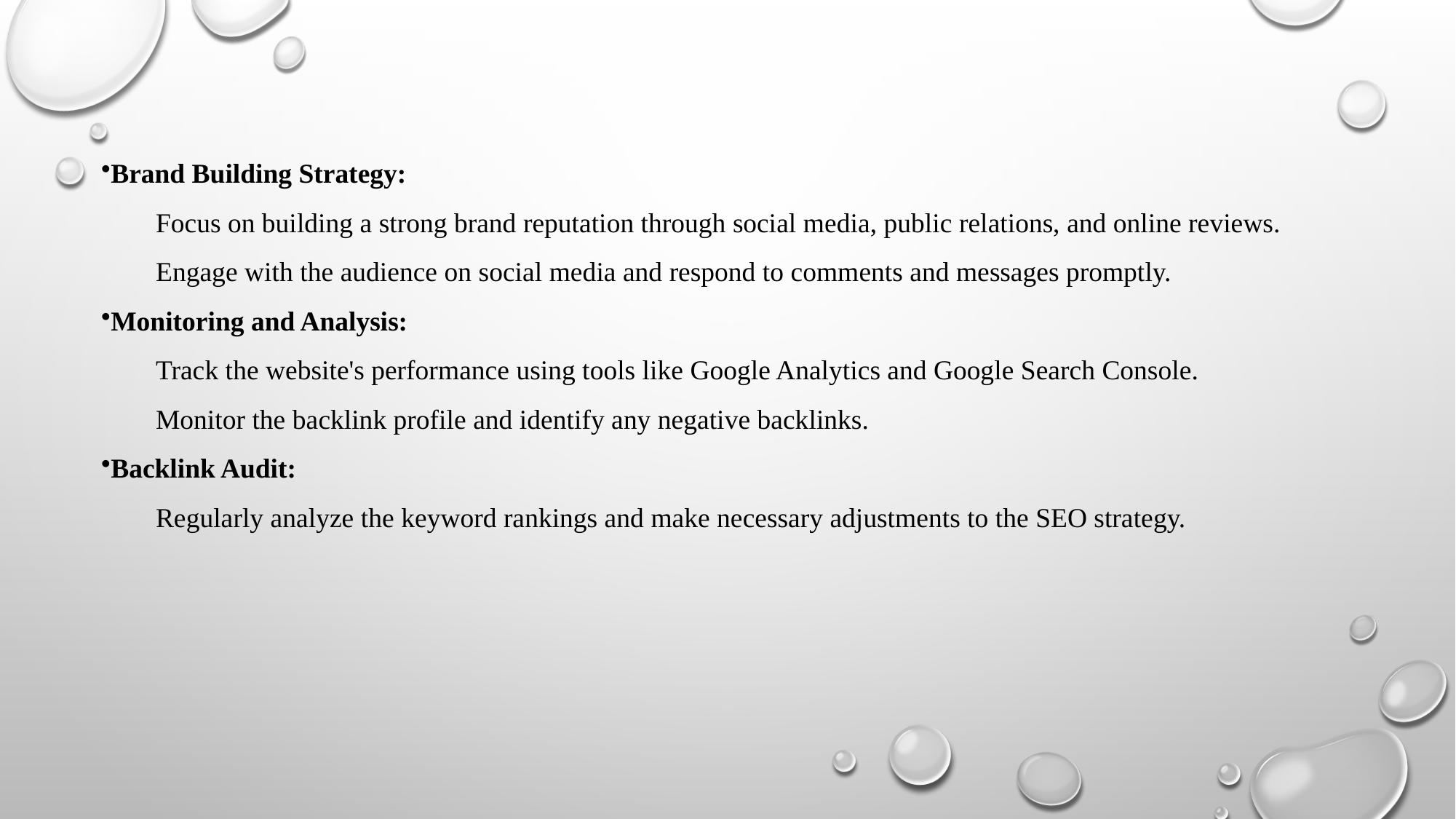

Brand Building Strategy:
Focus on building a strong brand reputation through social media, public relations, and online reviews.
Engage with the audience on social media and respond to comments and messages promptly.
Monitoring and Analysis:
Track the website's performance using tools like Google Analytics and Google Search Console.
Monitor the backlink profile and identify any negative backlinks.
Backlink Audit:
Regularly analyze the keyword rankings and make necessary adjustments to the SEO strategy.